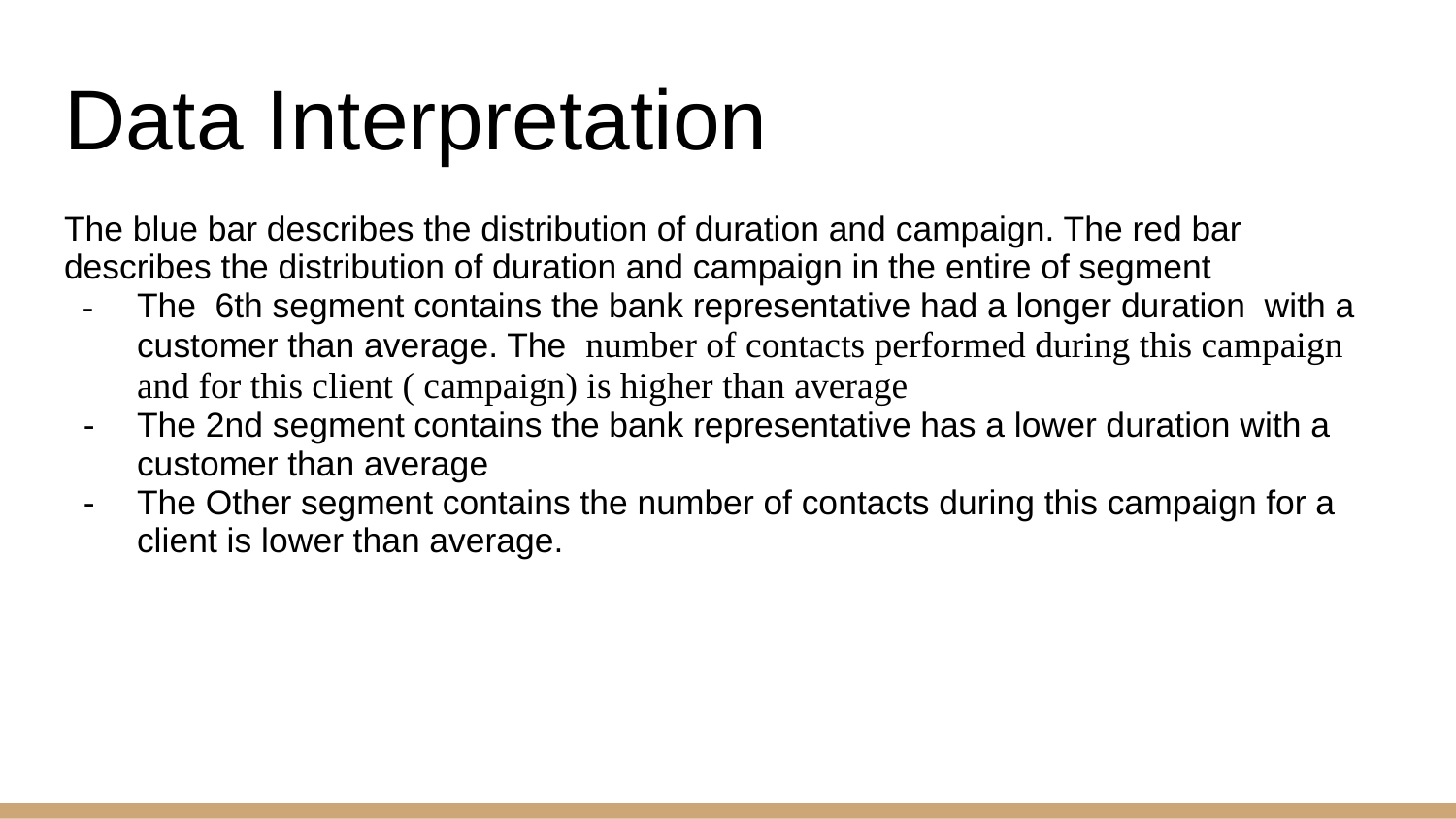

# Data Interpretation
The blue bar describes the distribution of duration and campaign. The red bar describes the distribution of duration and campaign in the entire of segment
The  6th segment contains the bank representative had a longer duration  with a customer than average. The  number of contacts performed during this campaign and for this client ( campaign) is higher than average
The 2nd segment contains the bank representative has a lower duration with a customer than average
The Other segment contains the number of contacts during this campaign for a client is lower than average.